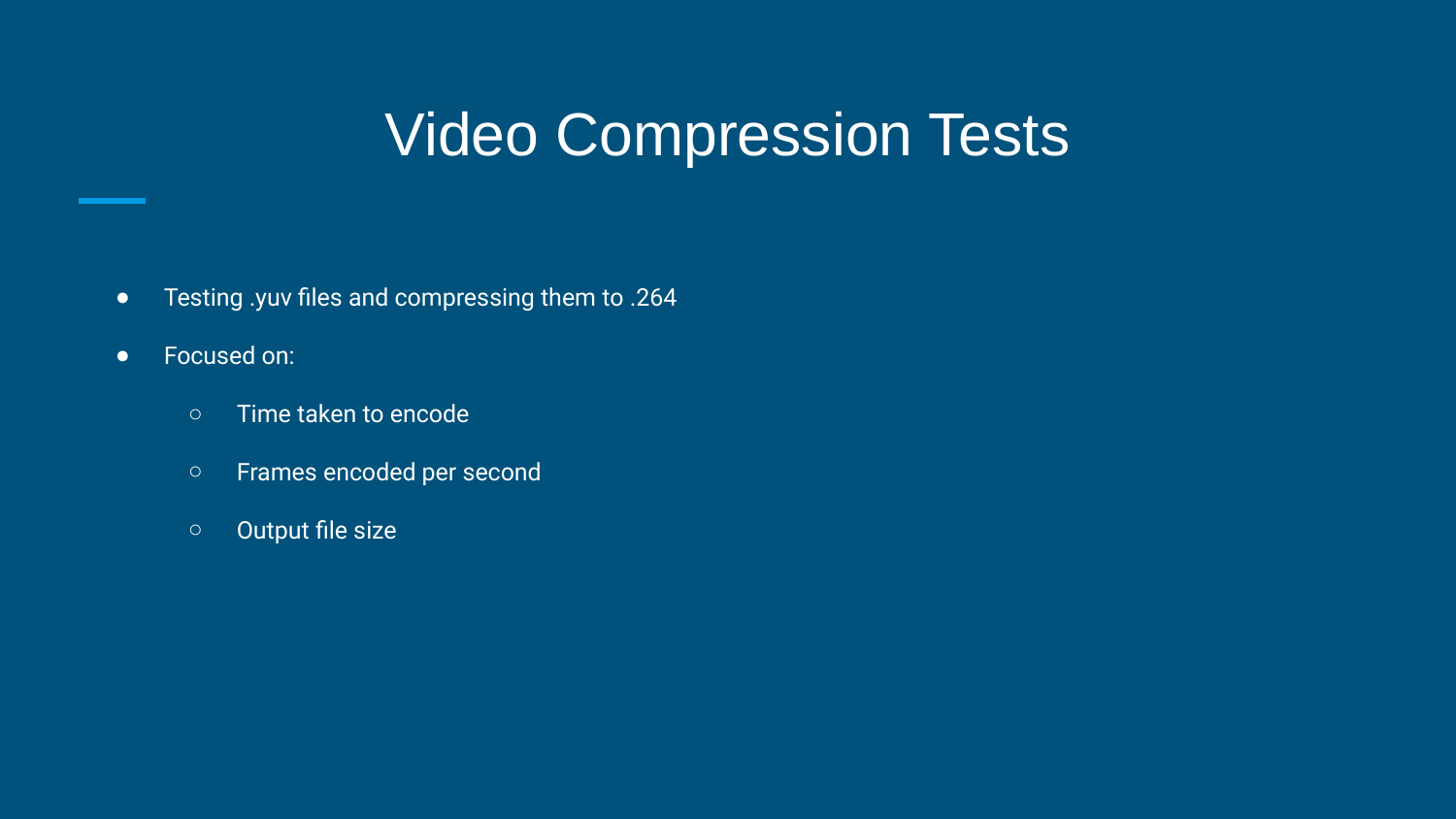

# Video Compression Tests

Testing .yuv files and compressing them to .264
Focused on:
Time taken to encode
Frames encoded per second
Output file size